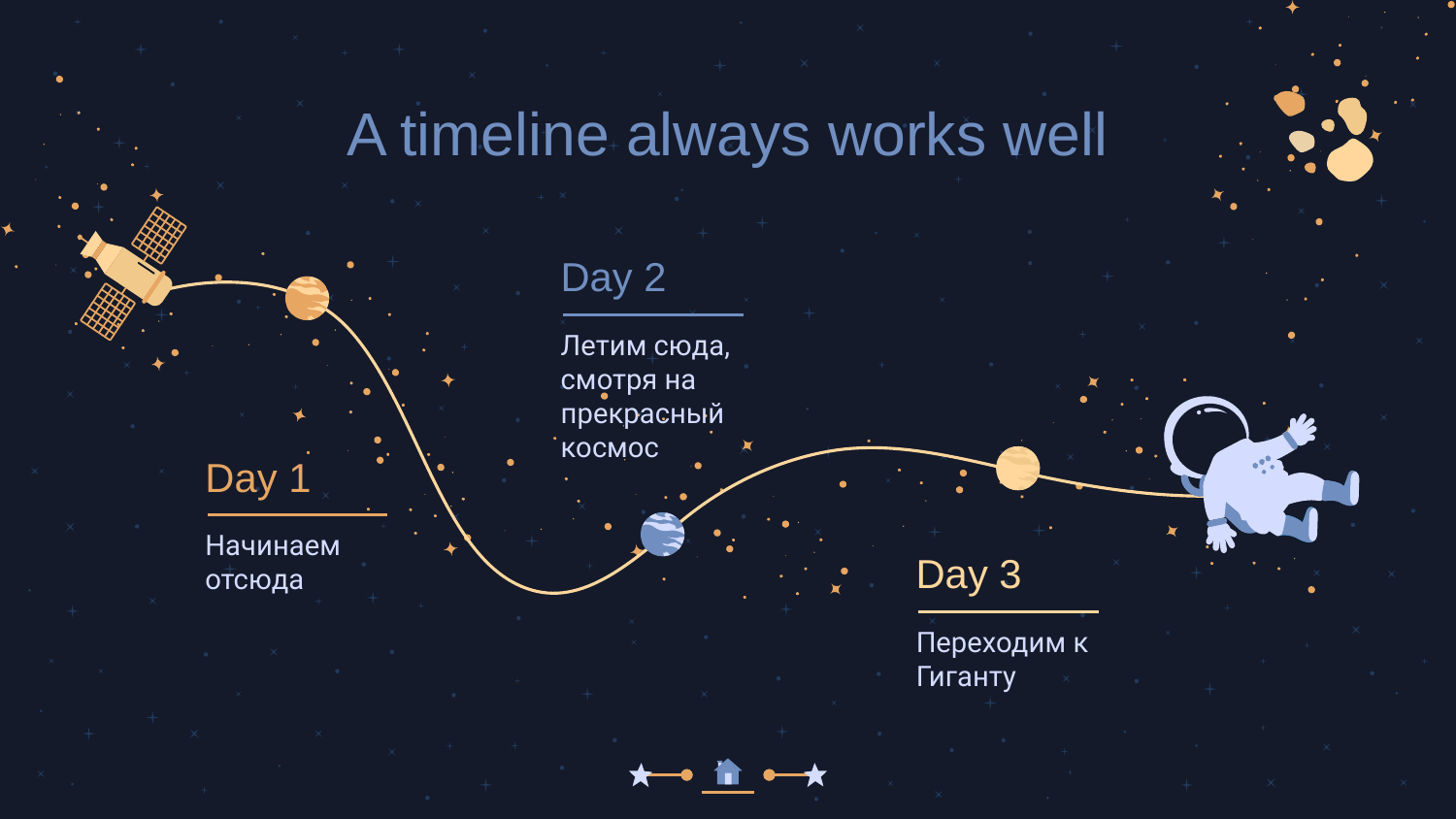

# A timeline always works well

Day 2

Летим сюда, смотря на прекрасный космос

Day 1

Начинаем отсюда
Day 3
Переходим к Гиганту